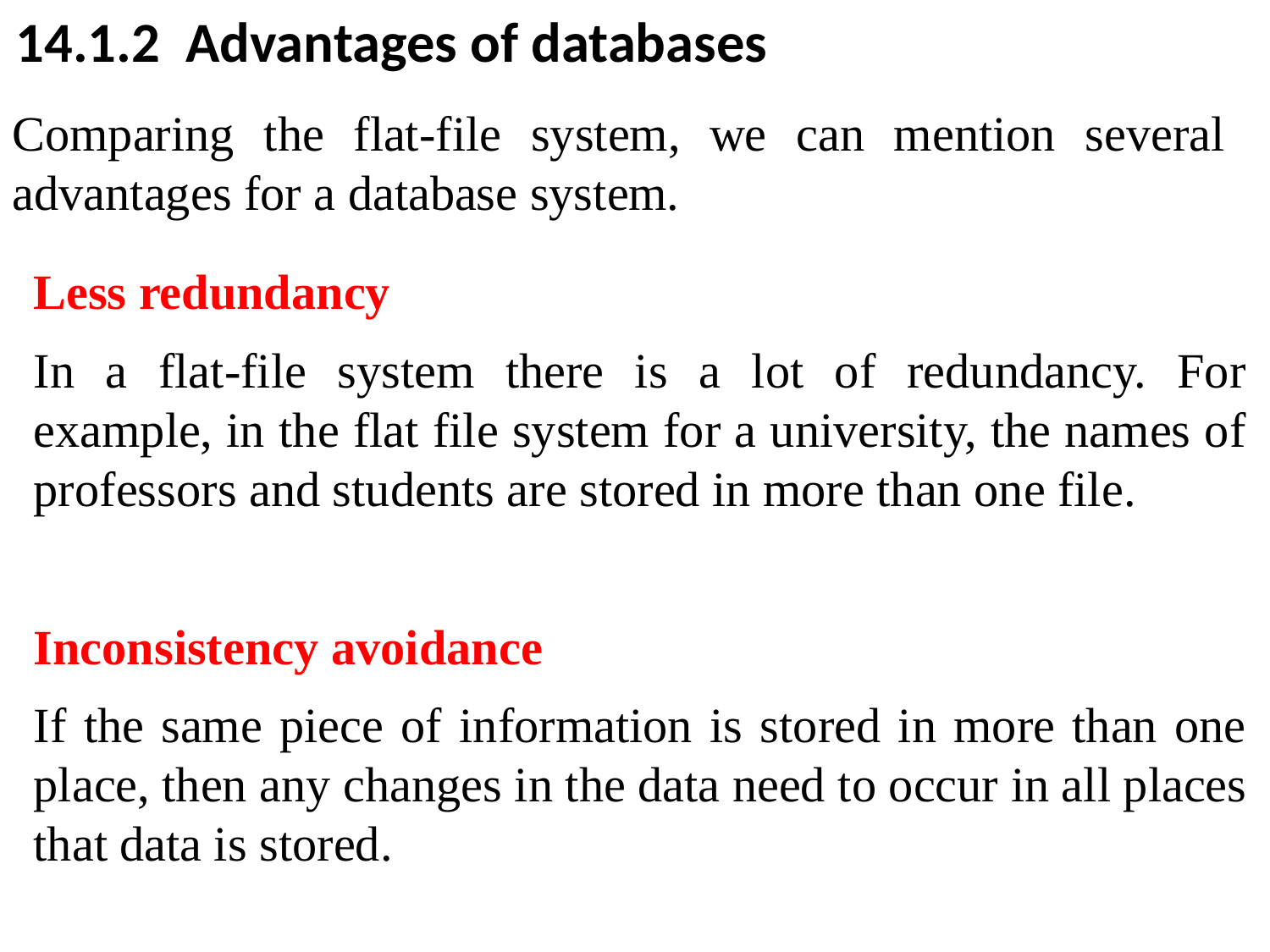

14.1.2  Advantages of databases
Comparing the flat-file system, we can mention several advantages for a database system.
Less redundancy
In a flat-file system there is a lot of redundancy. For example, in the flat file system for a university, the names of professors and students are stored in more than one file.
Inconsistency avoidance
If the same piece of information is stored in more than one place, then any changes in the data need to occur in all places that data is stored.